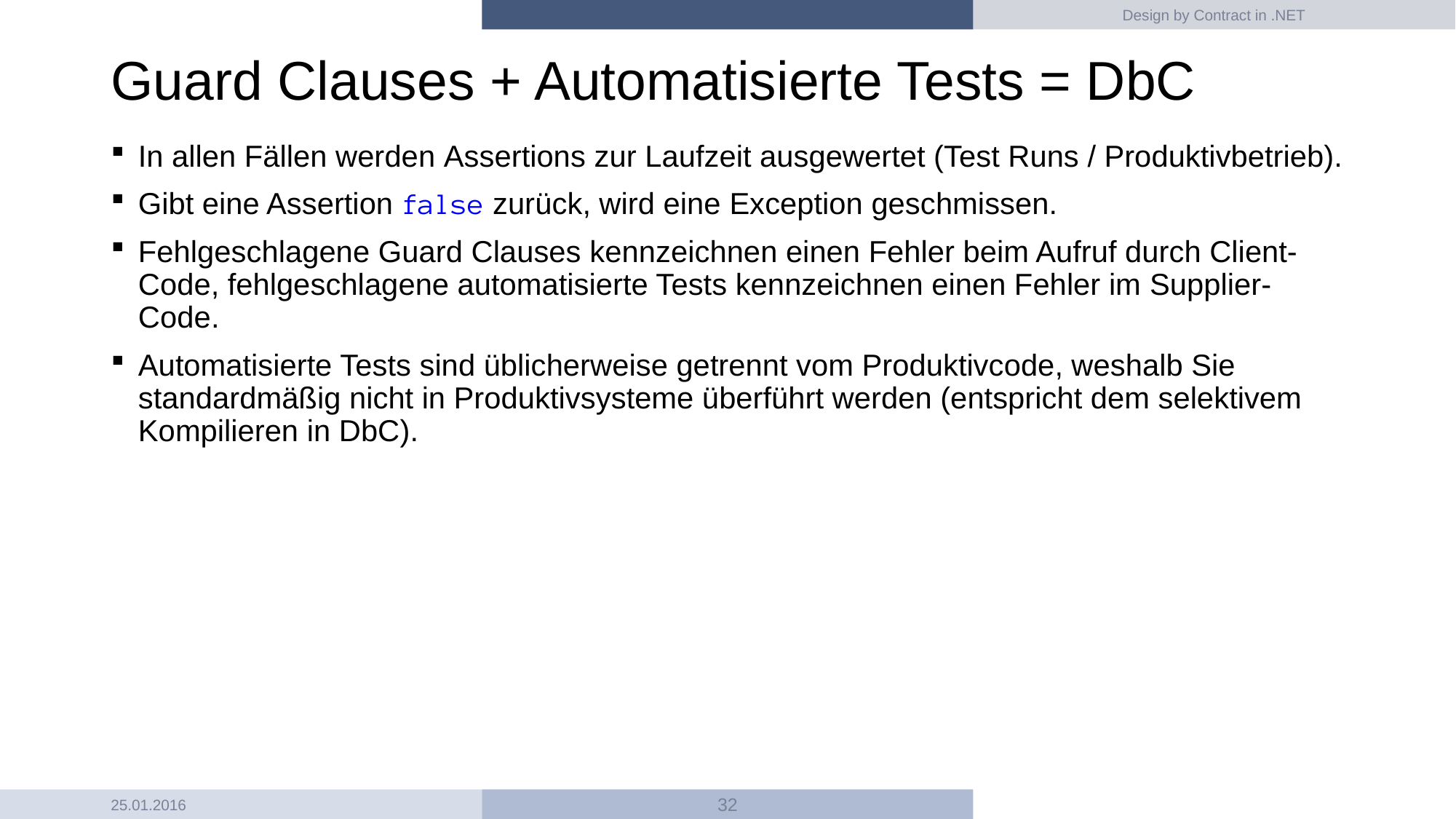

Design by Contract in .NET
# Guard Clauses + Automatisierte Tests = DbC
In allen Fällen werden Assertions zur Laufzeit ausgewertet (Test Runs / Produktivbetrieb).
Gibt eine Assertion false zurück, wird eine Exception geschmissen.
Fehlgeschlagene Guard Clauses kennzeichnen einen Fehler beim Aufruf durch Client-Code, fehlgeschlagene automatisierte Tests kennzeichnen einen Fehler im Supplier-Code.
Automatisierte Tests sind üblicherweise getrennt vom Produktivcode, weshalb Sie standardmäßig nicht in Produktivsysteme überführt werden (entspricht dem selektivem Kompilieren in DbC).
25.01.2016
32